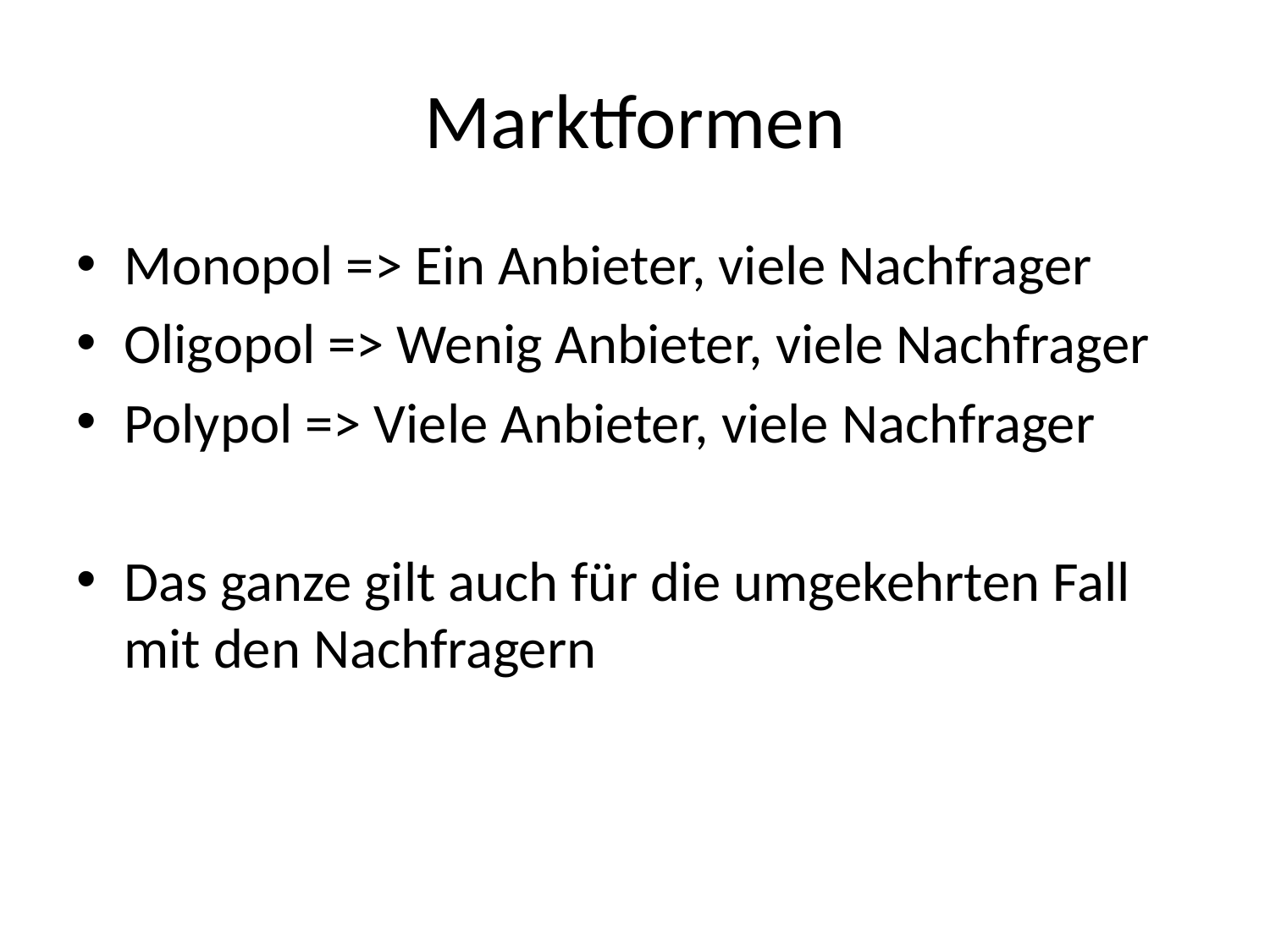

# Marktformen
Monopol => Ein Anbieter, viele Nachfrager
Oligopol => Wenig Anbieter, viele Nachfrager
Polypol => Viele Anbieter, viele Nachfrager

Das ganze gilt auch für die umgekehrten Fall mit den Nachfragern